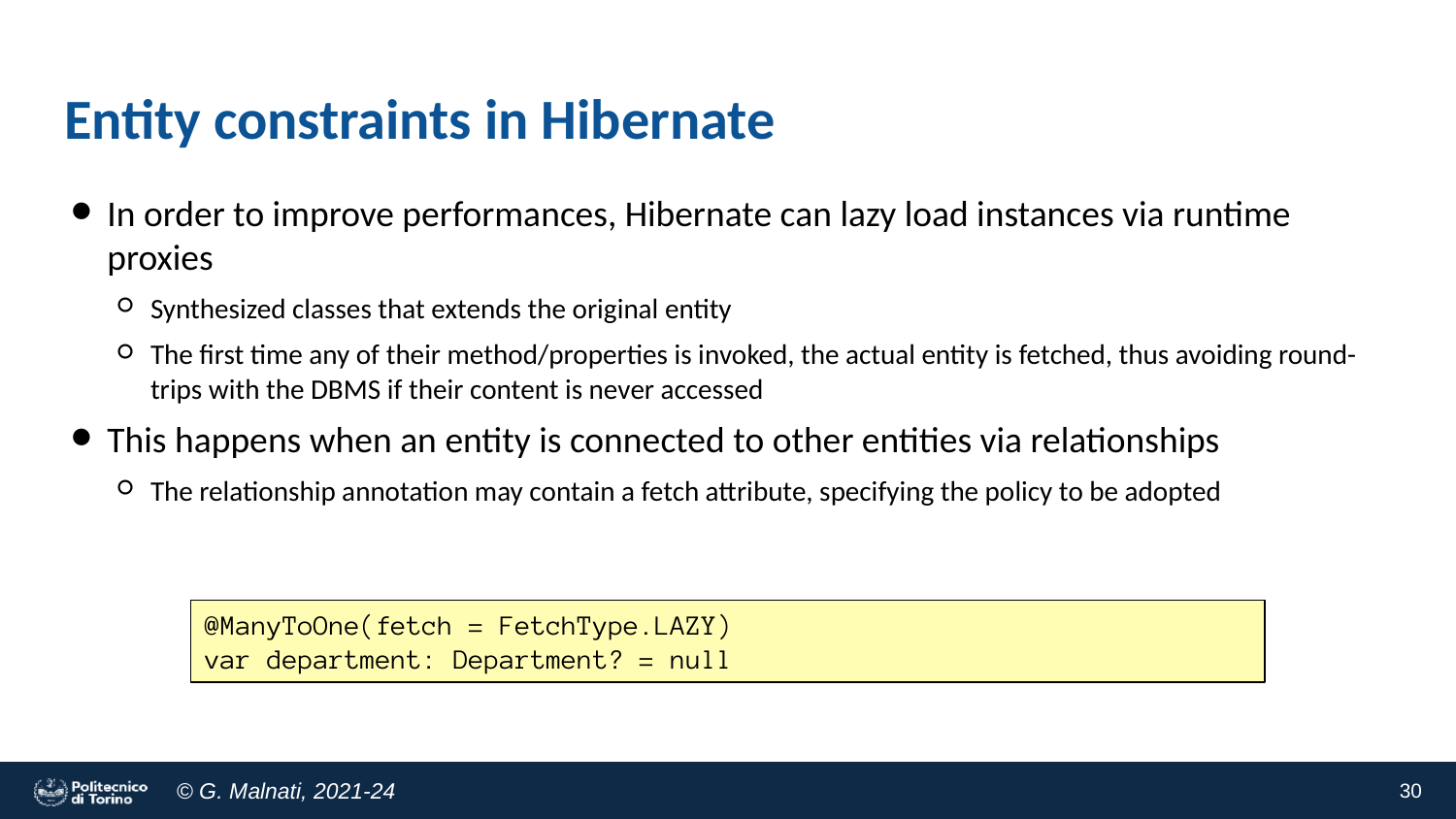

# Entity constraints in Hibernate
In order to improve performances, Hibernate can lazy load instances via runtime proxies
Synthesized classes that extends the original entity
The first time any of their method/properties is invoked, the actual entity is fetched, thus avoiding round-trips with the DBMS if their content is never accessed
This happens when an entity is connected to other entities via relationships
The relationship annotation may contain a fetch attribute, specifying the policy to be adopted
@ManyToOne(fetch = FetchType.LAZY)
var department: Department? = null
30